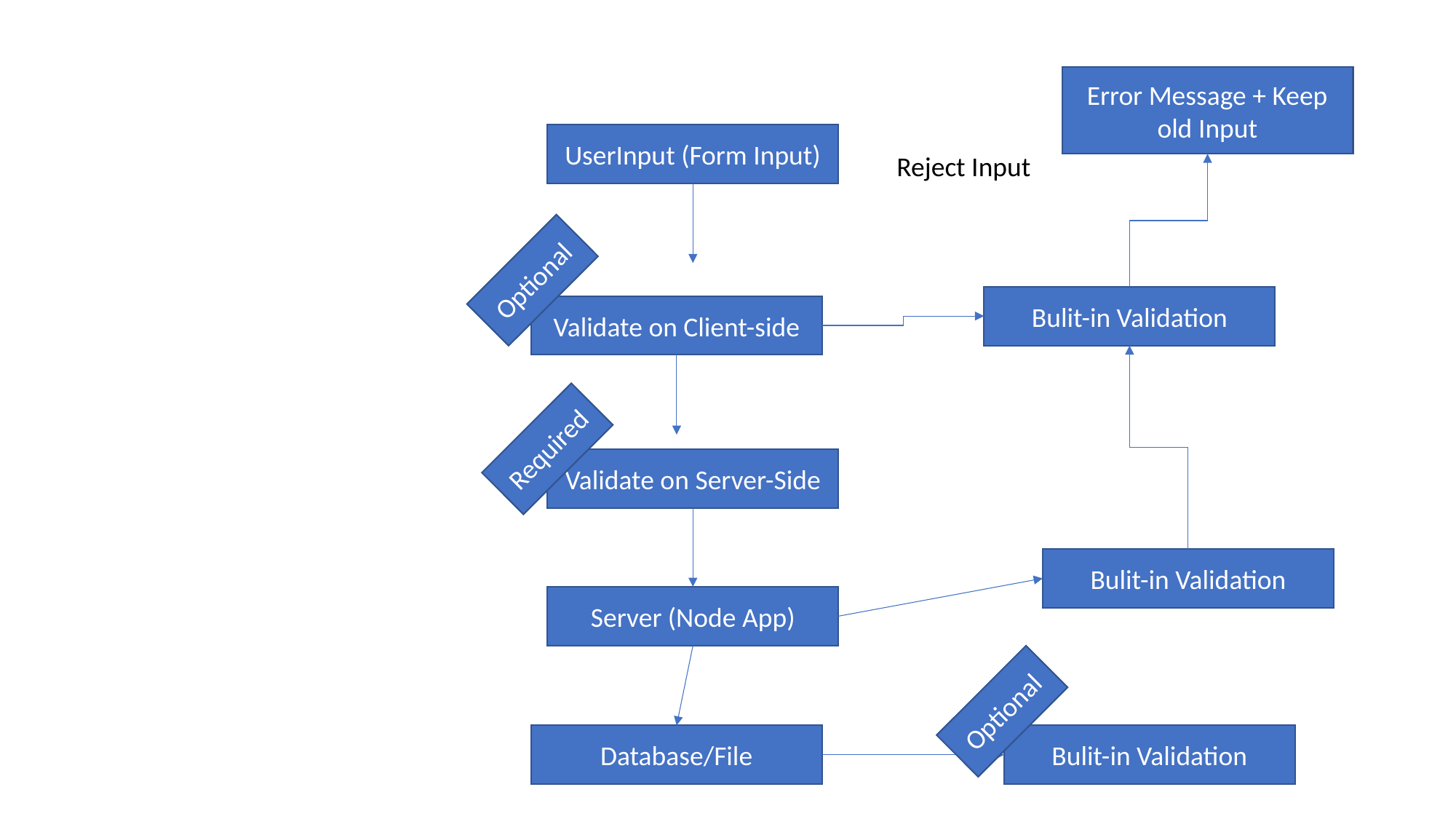

Error Message + Keep old Input
UserInput (Form Input)
Reject Input
Optional
Bulit-in Validation
Validate on Client-side
Required
Validate on Server-Side
Bulit-in Validation
Server (Node App)
Optional
Database/File
Bulit-in Validation